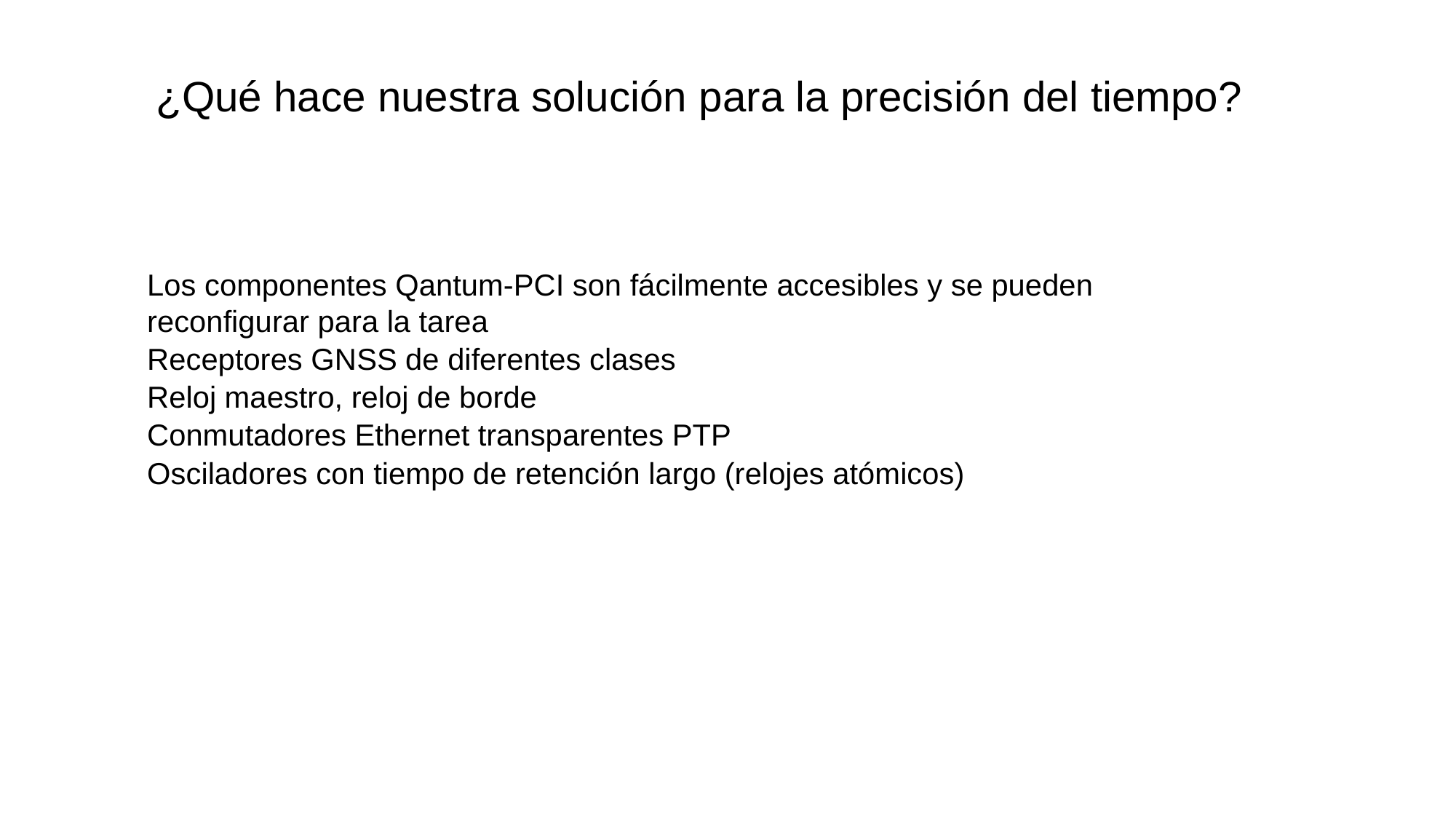

# ¿Qué hace nuestra solución para la precisión del tiempo?
Los componentes Qantum-PCI son fácilmente accesibles y se pueden reconfigurar para la tarea
Receptores GNSS de diferentes clases
Reloj maestro, reloj de borde
Conmutadores Ethernet transparentes PTP
Osciladores con tiempo de retención largo (relojes atómicos)